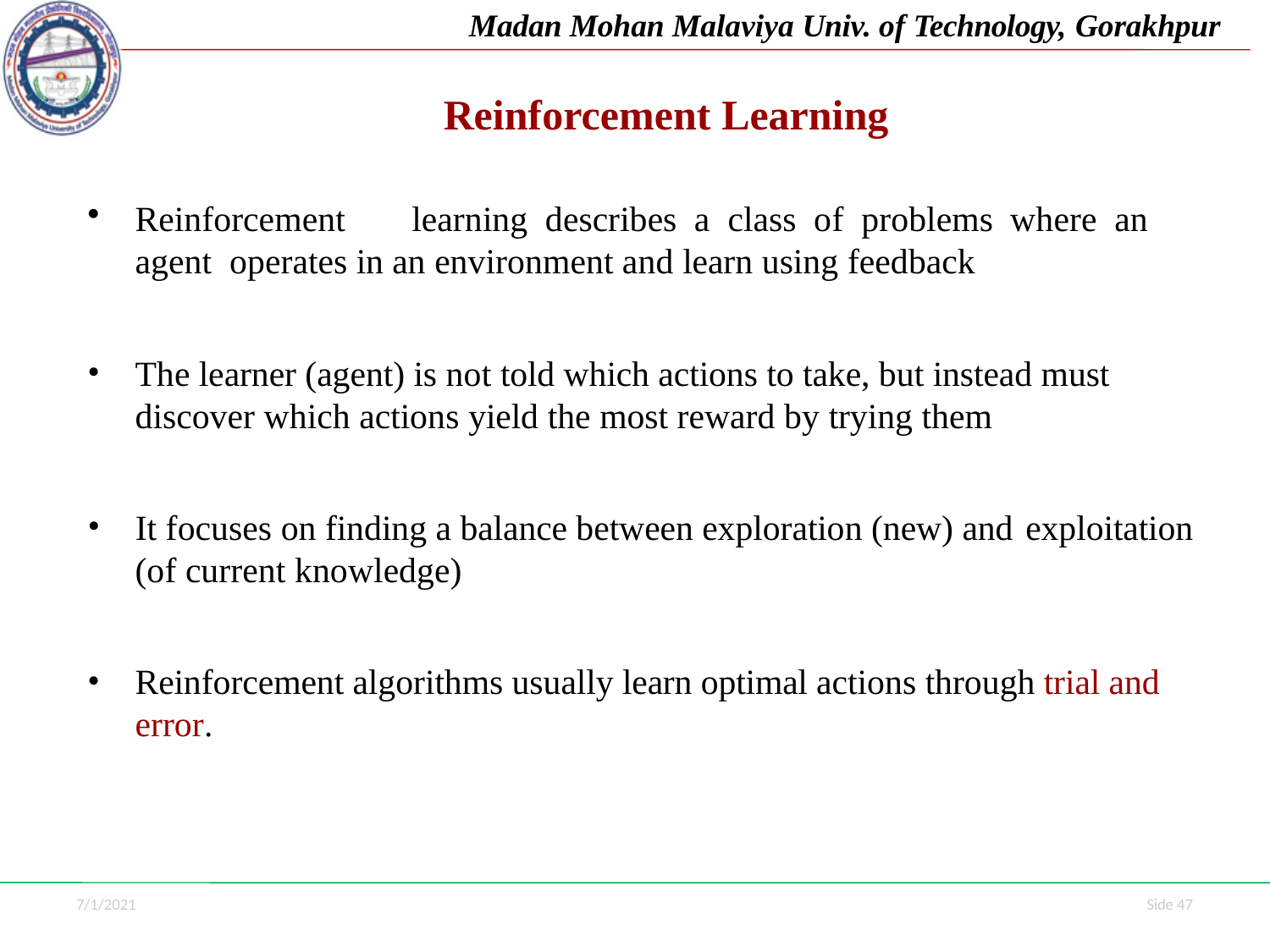

Madan Mohan Malaviya Univ. of Technology, Gorakhpur
# Reinforcement Learning
Reinforcement	learning	describes	a	class	of	problems	where	an	agent  operates in an environment and learn using feedback

The learner (agent) is not told which actions to take, but instead must  discover which actions yield the most reward by trying them

It focuses on finding a balance between exploration (new) and exploitation
(of current knowledge)

Reinforcement algorithms usually learn optimal actions through trial and  error.

7/1/2021
Side 47